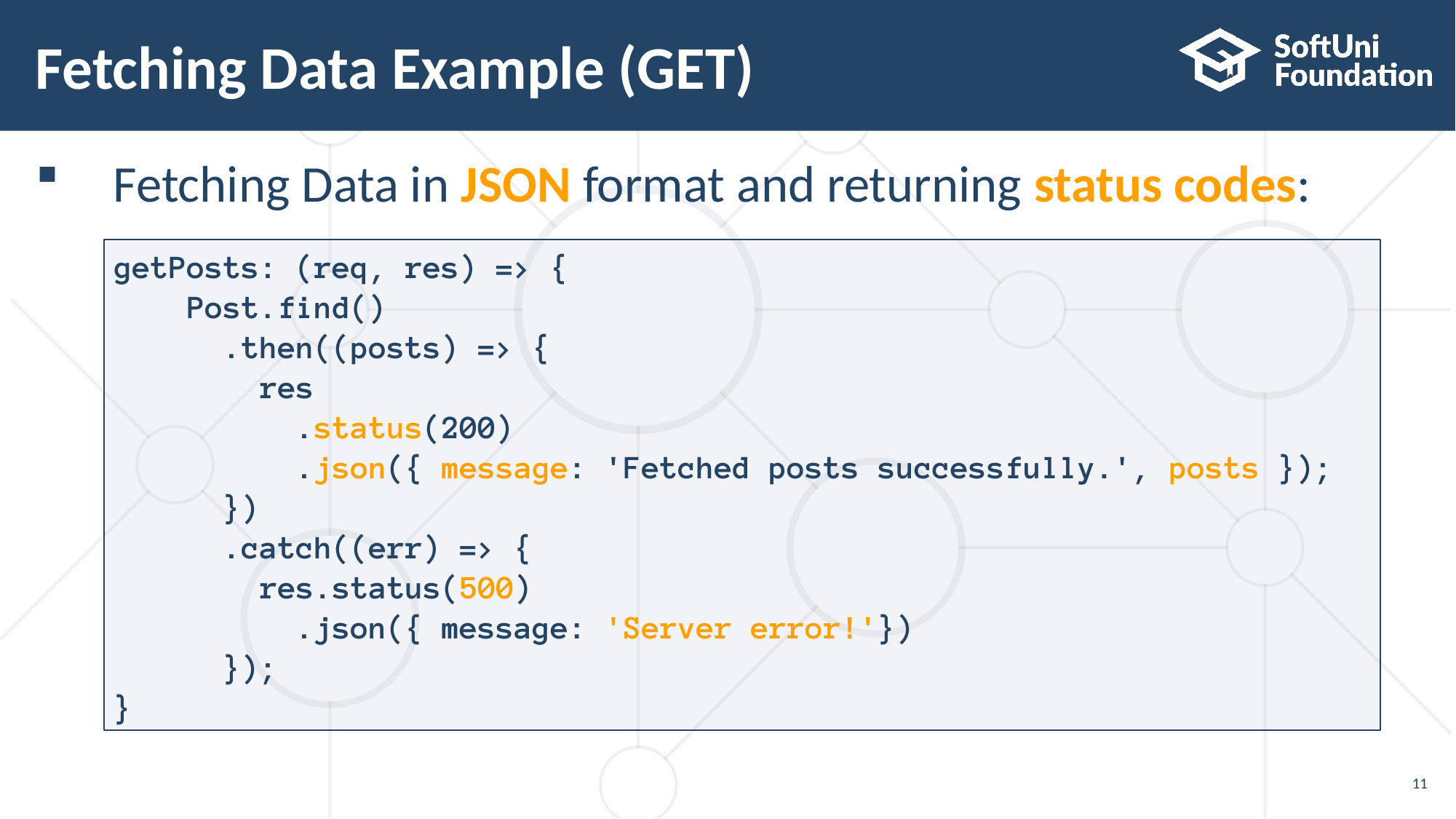

# Fetching Data Example (GET)
  Fetching Data in JSON format and returning status codes:
getPosts: (req, res) => {
    Post.find()
      .then((posts) => {
        res
          .status(200)
          .json({ message: 'Fetched posts successfully.', posts });
      })
      .catch((err) => {
        res.status(500)
          .json({ message: 'Server error!'})
      });
}
11